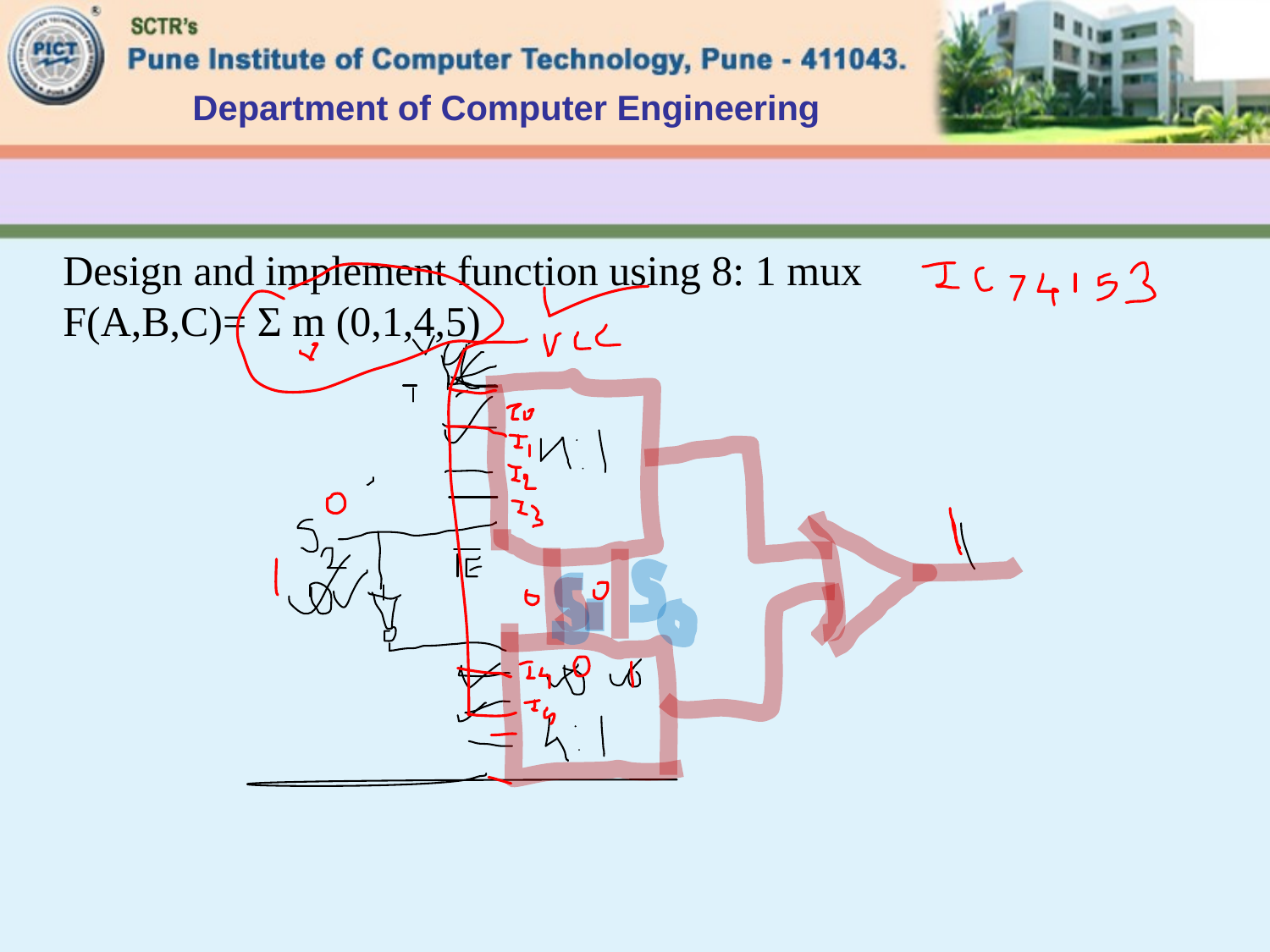

Department of Computer Engineering
#
Design and implement function using 8: 1 mux
F(A,B,C)= Σ m (0,1,4,5)